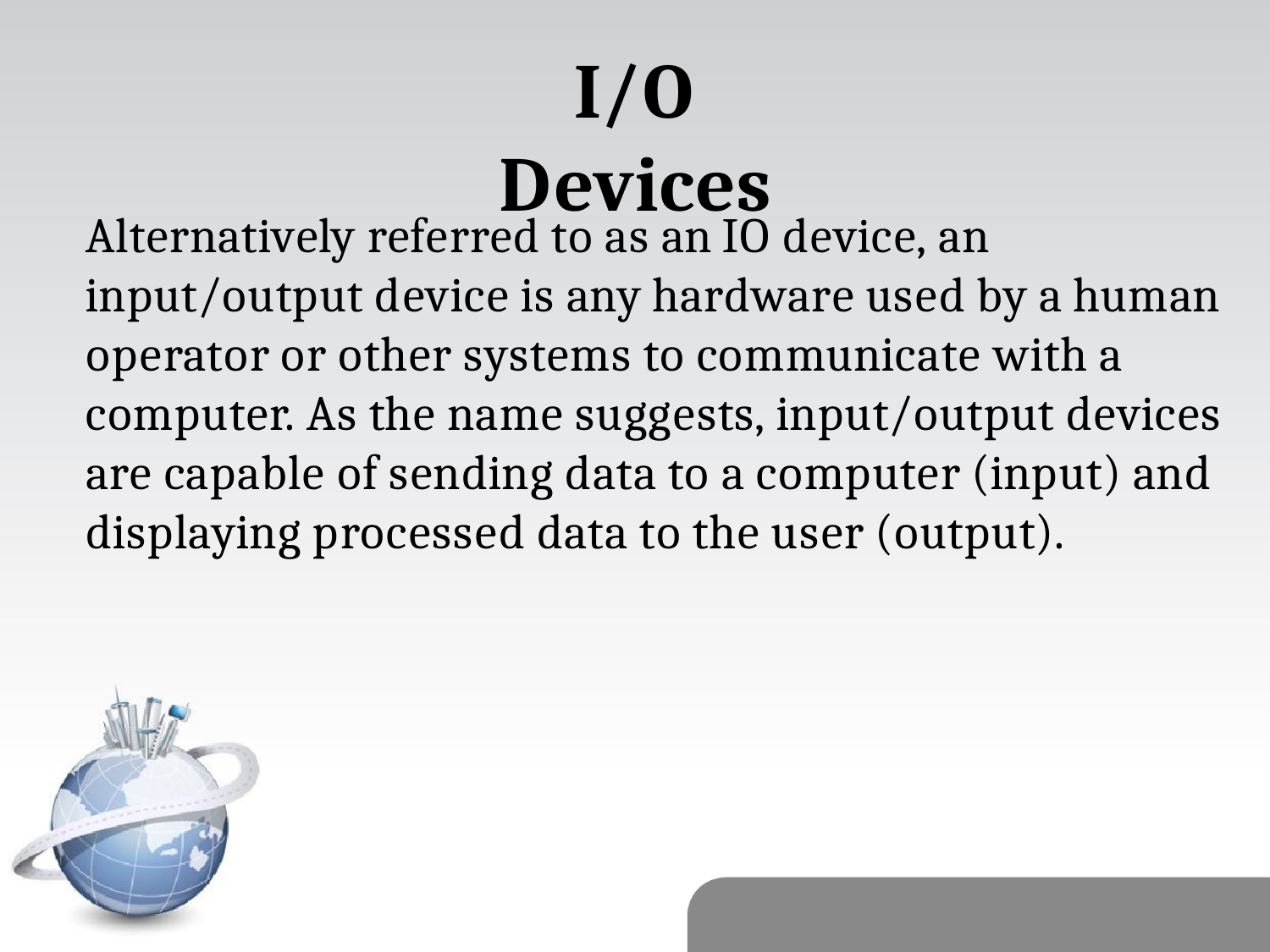

# I/O Devices
Alternatively referred to as an IO device, an input/output device is any hardware used by a human operator or other systems to communicate with a computer. As the name suggests, input/output devices are capable of sending data to a computer (input) and displaying processed data to the user (output).